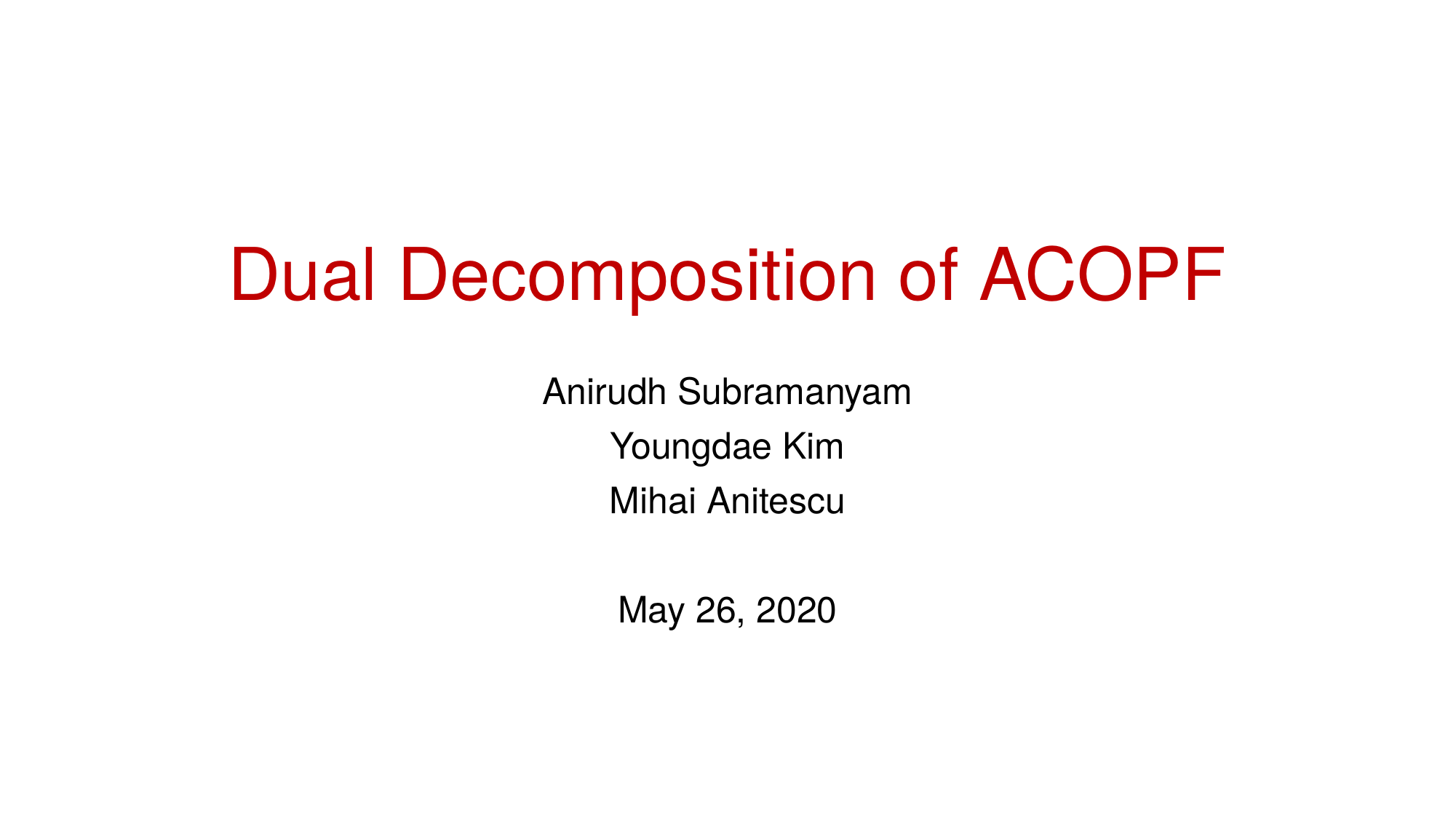

# Dual Decomposition of ACOPF
Anirudh Subramanyam
Youngdae Kim
Mihai Anitescu

May 26, 2020